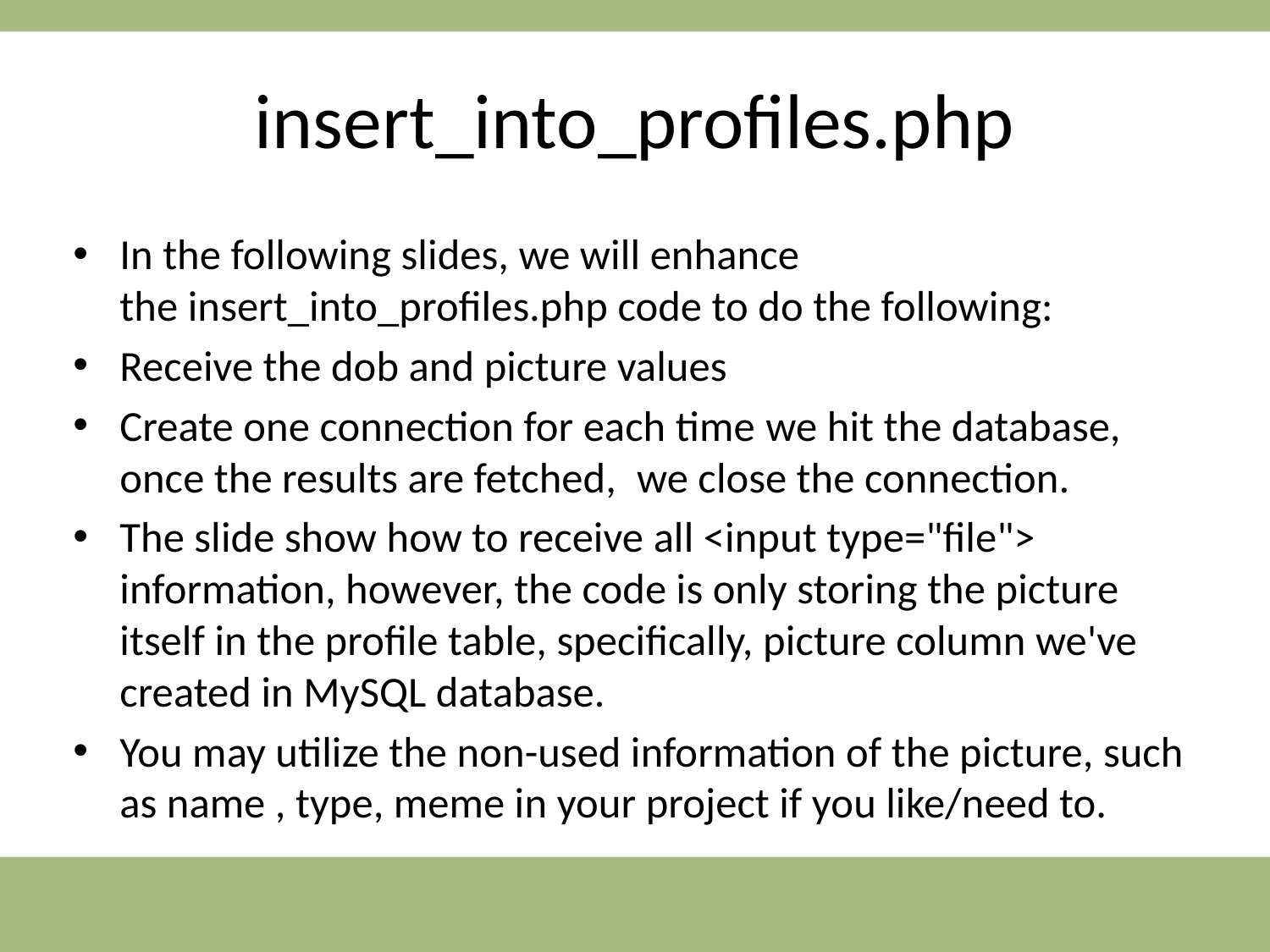

# insert_into_profiles.php
In the following slides, we will enhance the insert_into_profiles.php code to do the following:
Receive the dob and picture values
Create one connection for each time we hit the database, once the results are fetched,  we close the connection.
The slide show how to receive all <input type="file"> information, however, the code is only storing the picture itself in the profile table, specifically, picture column we've created in MySQL database.
You may utilize the non-used information of the picture, such as name , type, meme in your project if you like/need to.